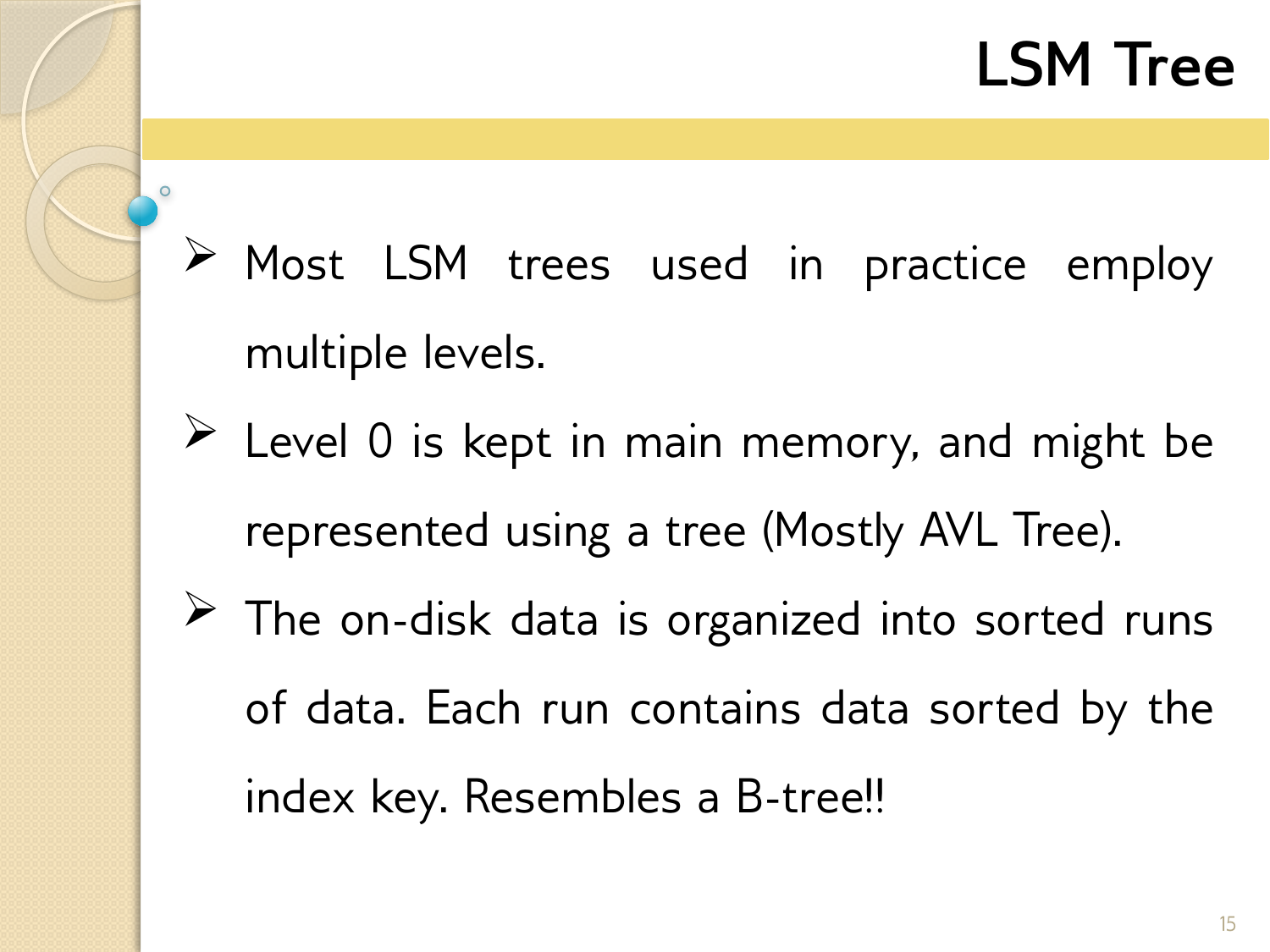

LSM Tree

Most LSM trees used in practice employ multiple levels.
Level 0 is kept in main memory, and might be represented using a tree (Mostly AVL Tree).
The on-disk data is organized into sorted runs of data. Each run contains data sorted by the index key. Resembles a B-tree!!
15